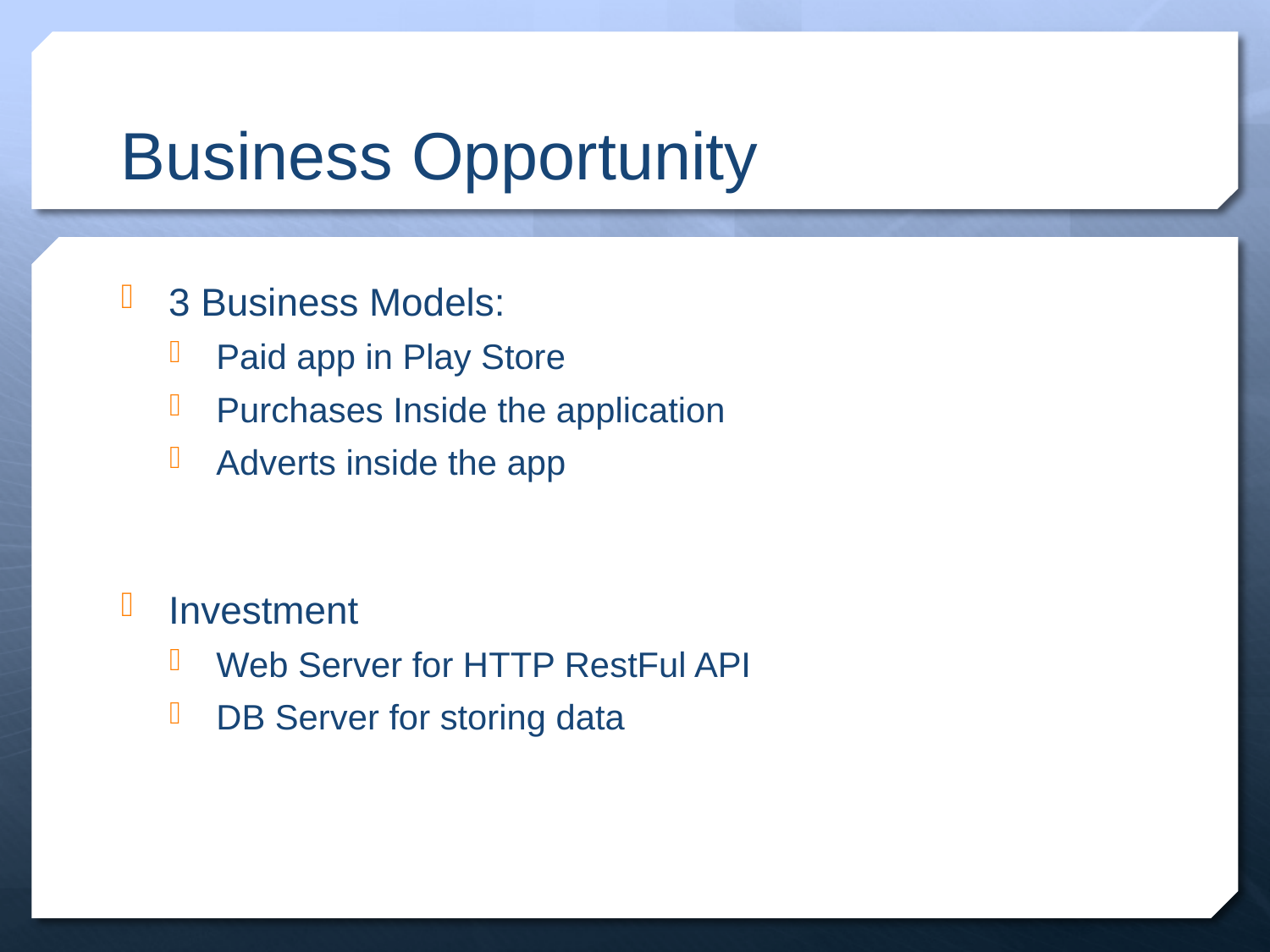

# Business Opportunity
3 Business Models:
Paid app in Play Store
Purchases Inside the application
Adverts inside the app

Investment
Web Server for HTTP RestFul API
DB Server for storing data